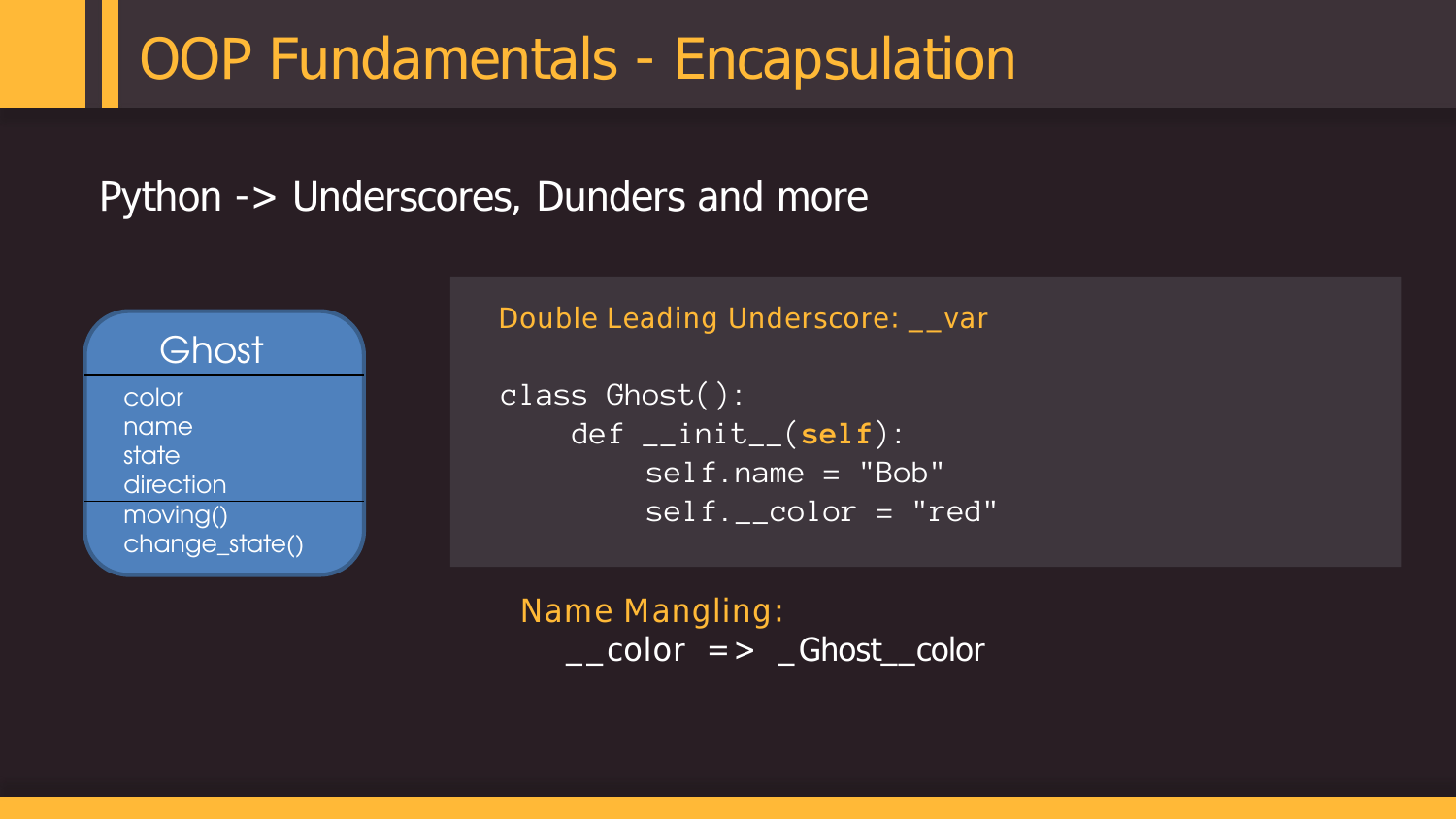

OOP Fundamentals - Encapsulation
Python -> Underscores, Dunders and more

Double Leading Underscore: __var

Ghost
color
name
state
direction
moving()
change_state()
class Ghost():
    def __init__(self):
	self.name = "Bob"
	self.__color = "red"
Name Mangling:
	__color  =>  _Ghost__color